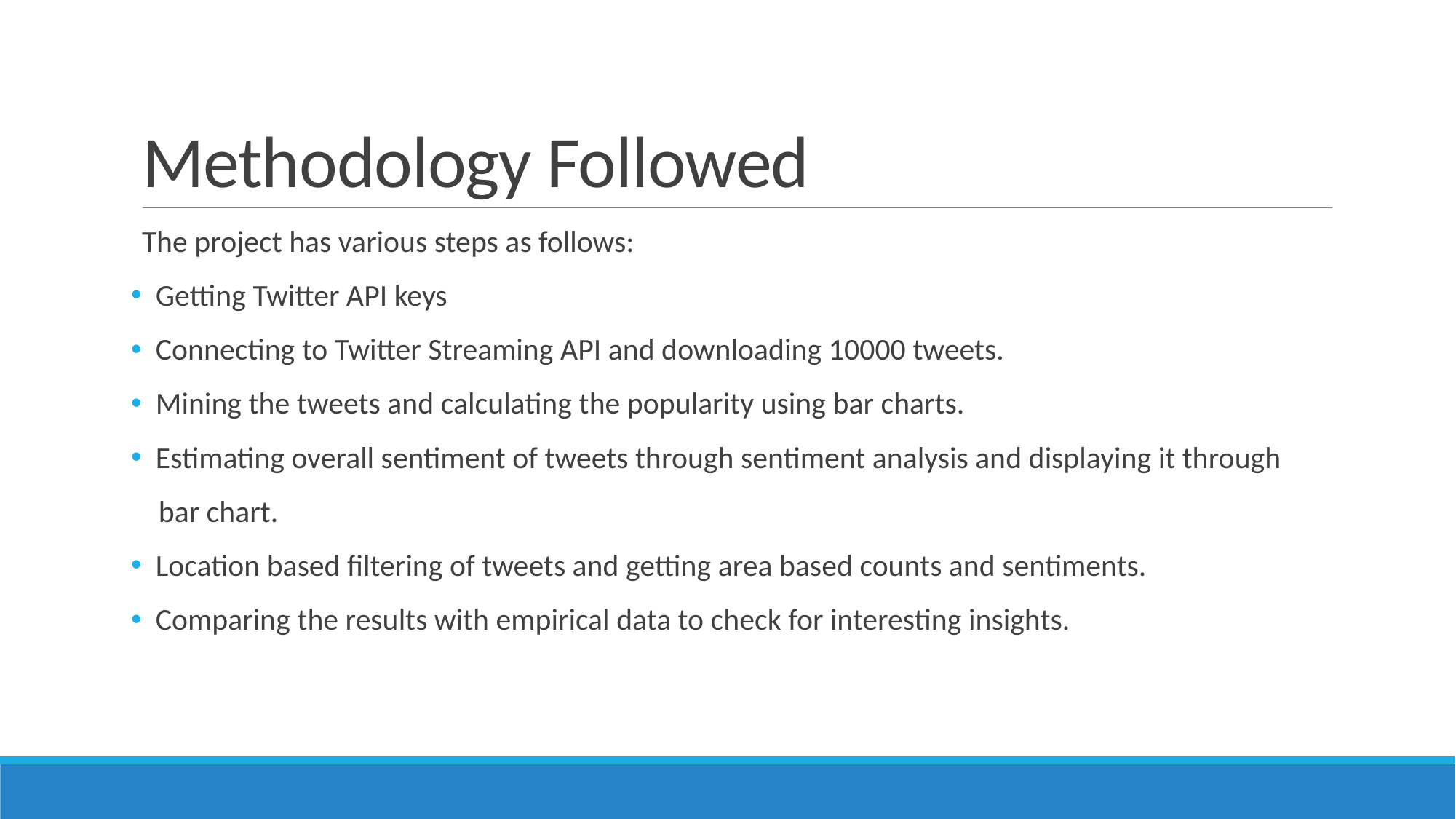

# Methodology Followed
The project has various steps as follows:
  Getting Twitter API keys
  Connecting to Twitter Streaming API and downloading 10000 tweets.
  Mining the tweets and calculating the popularity using bar charts.
  Estimating overall sentiment of tweets through sentiment analysis and displaying it through
    bar chart.
  Location based filtering of tweets and getting area based counts and sentiments.
  Comparing the results with empirical data to check for interesting insights.